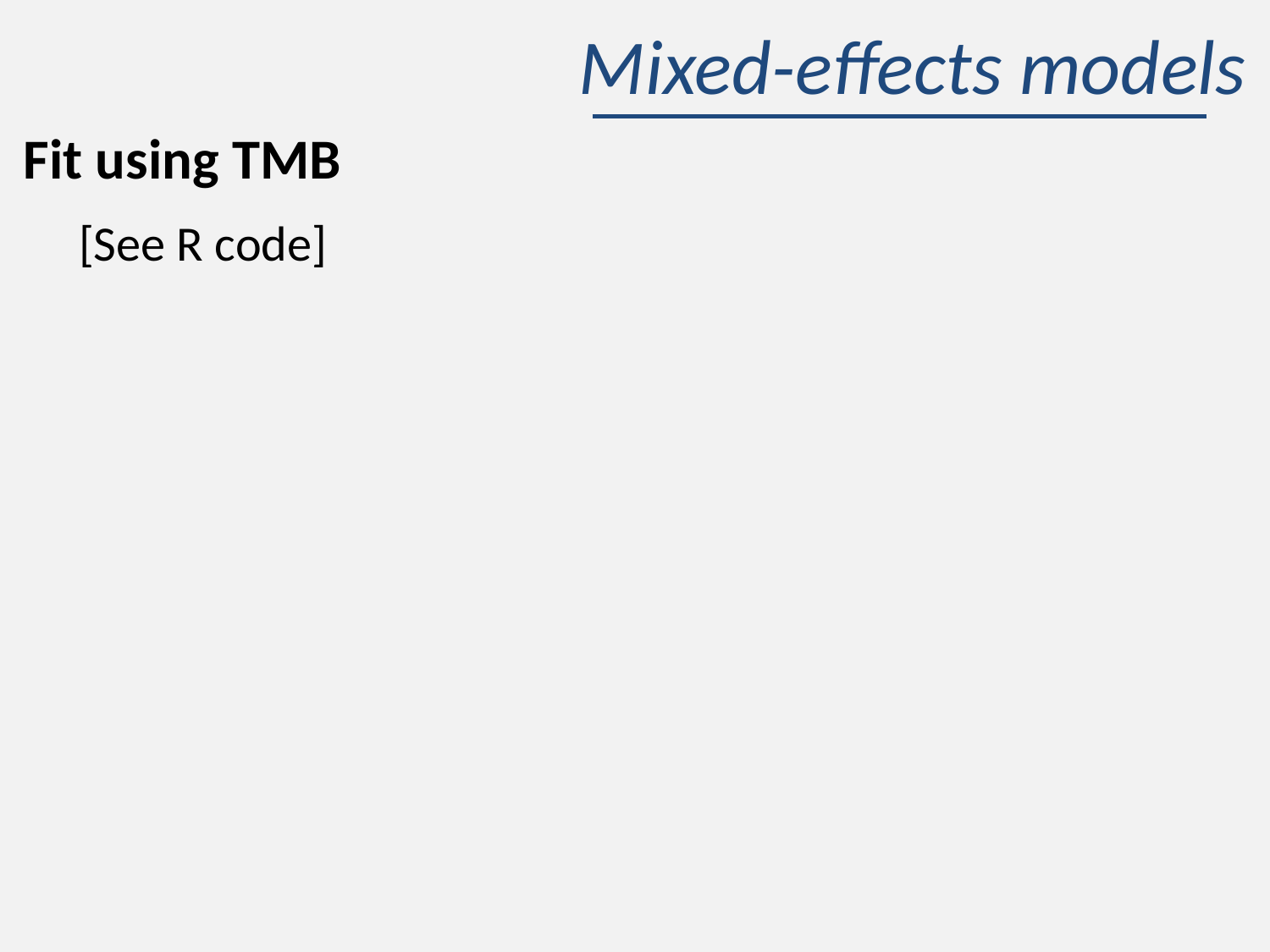

# Mixed-effects models
Fit using TMB
[See R code]